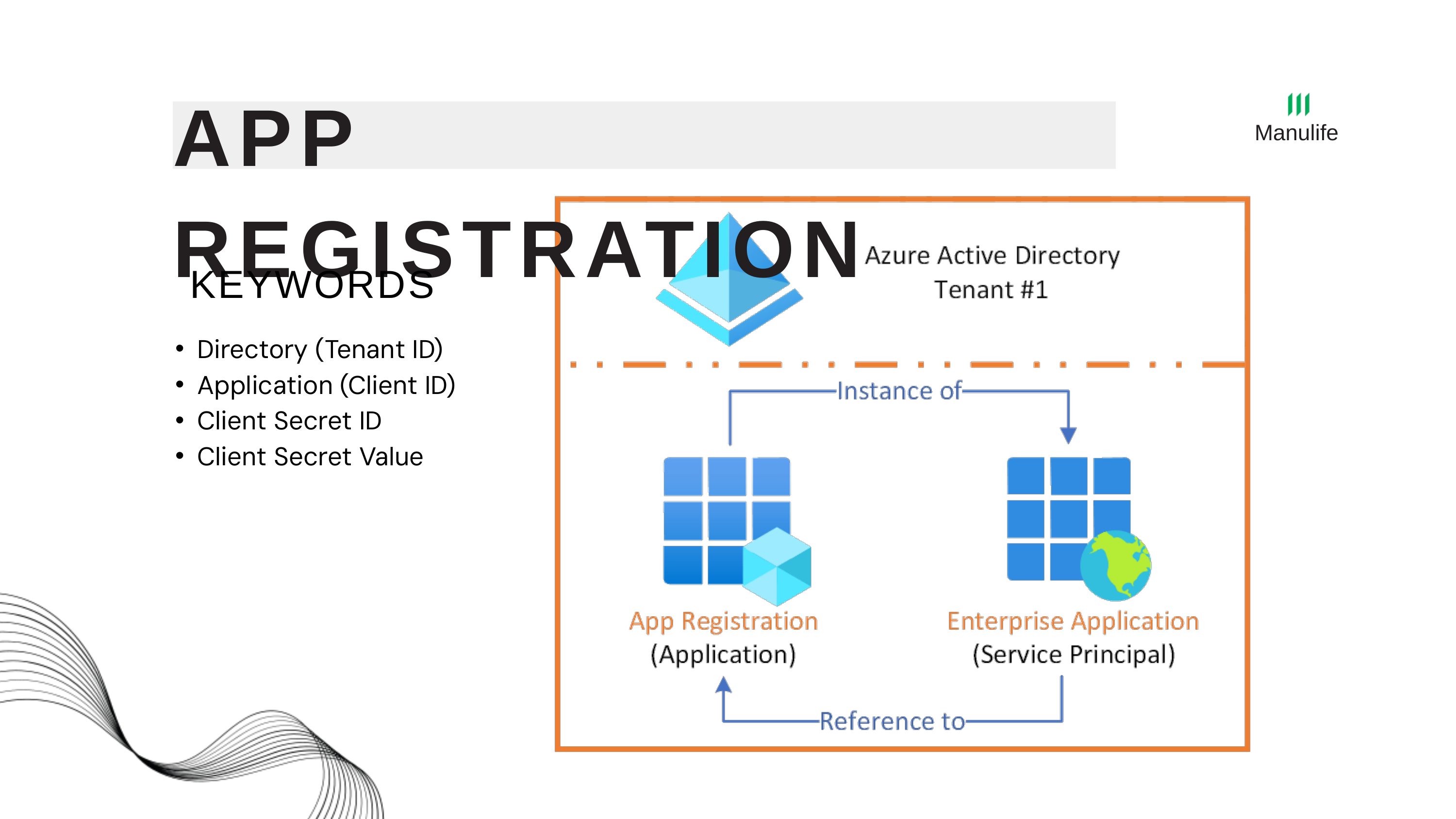

APP REGISTRATION

Manulife

KEYWORDS
Directory (Tenant ID)
Application (Client ID)
Client Secret ID
Client Secret Value